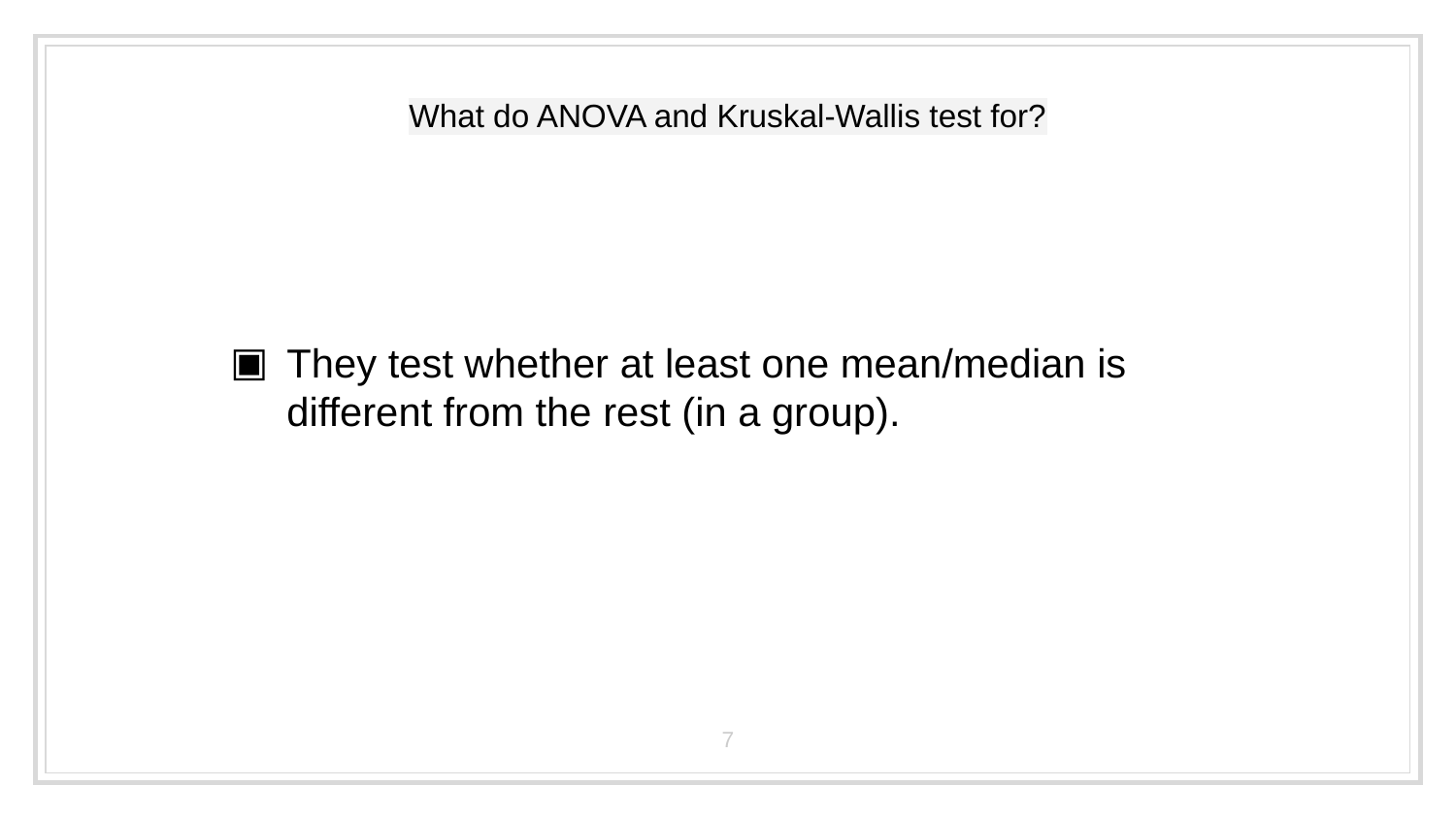

# What do ANOVA and Kruskal-Wallis test for?
They test whether at least one mean/median is different from the rest (in a group).

7